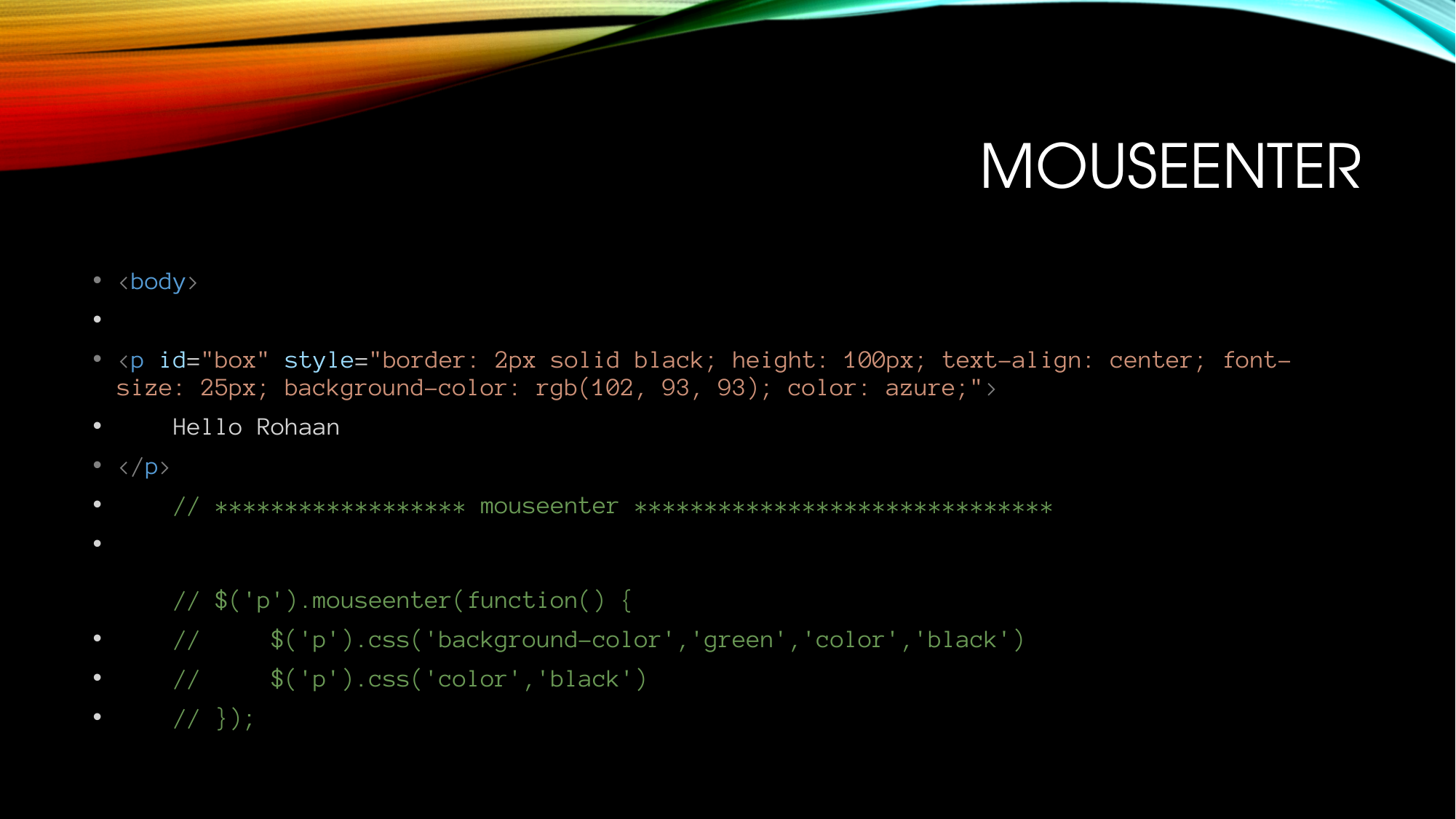

# Mouseenter
<body>

<p id="box" style="border: 2px solid black; height: 100px; text-align: center; font-size: 25px; background-color: rgb(102, 93, 93); color: azure;">
    Hello Rohaan
</p>
    // ****************** mouseenter ******************************
    // $('p').mouseenter(function() {
    //     $('p').css('background-color','green','color','black')
    //     $('p').css('color','black')
    // });